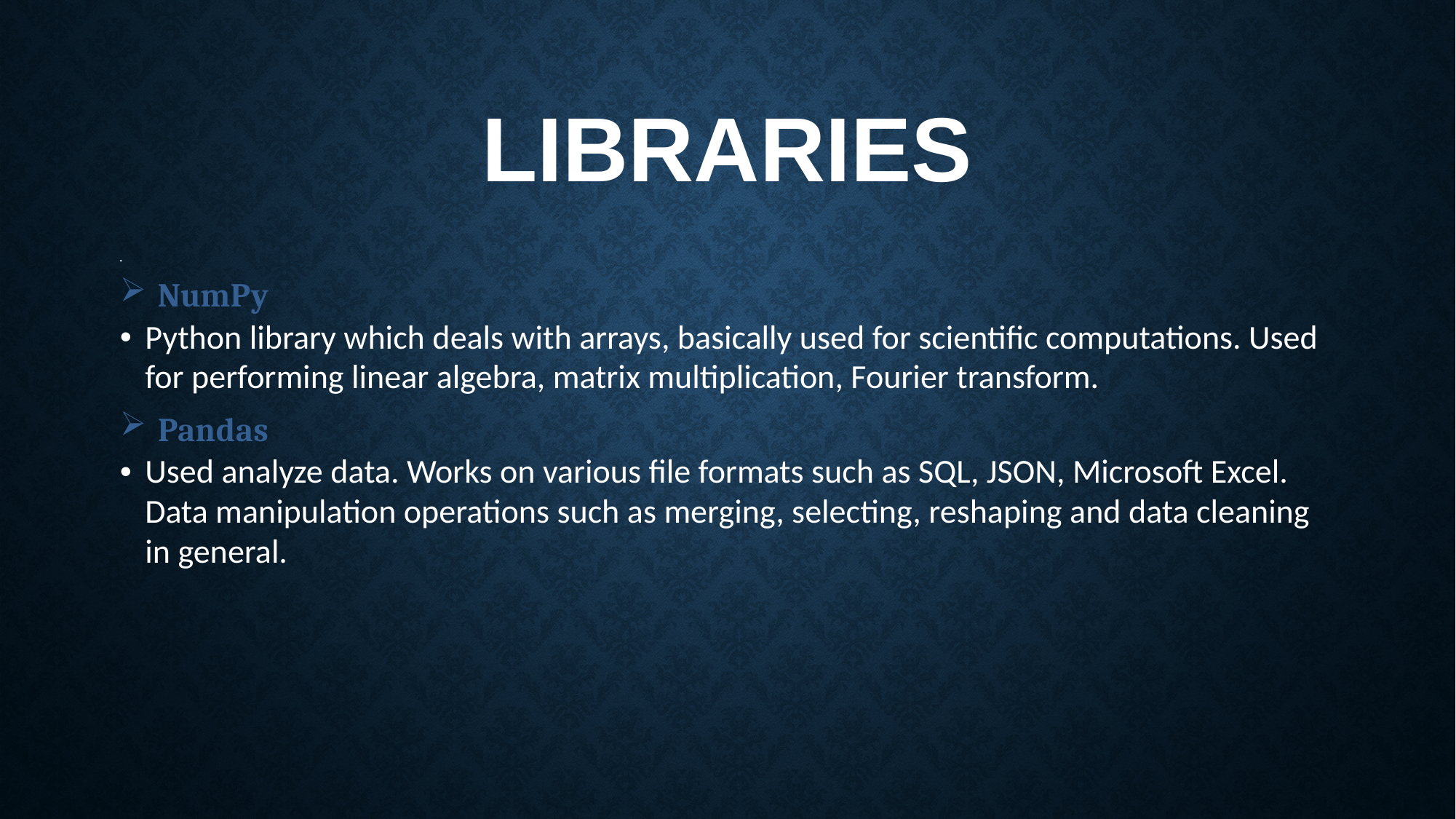

# libraries

NumPy
Python library which deals with arrays, basically used for scientific computations. Used for performing linear algebra, matrix multiplication, Fourier transform.
Pandas
Used analyze data. Works on various file formats such as SQL, JSON, Microsoft Excel.  Data manipulation operations such as merging, selecting, reshaping and data cleaning in general.